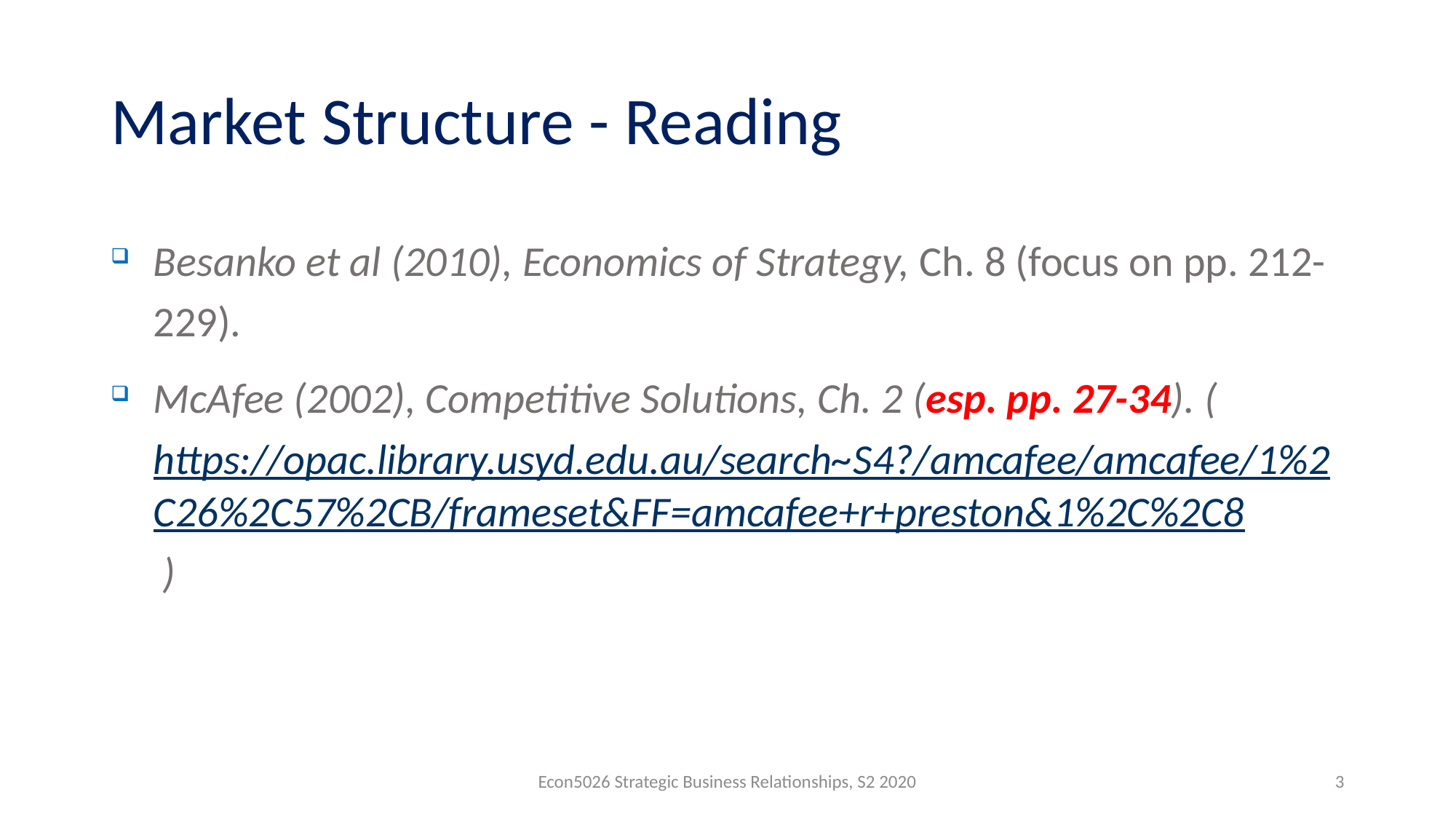

# Market Structure - Reading
Besanko et al (2010), Economics of Strategy, Ch. 8 (focus on pp. 212-229).
McAfee (2002), Competitive Solutions, Ch. 2 (esp. pp. 27-34). (https://opac.library.usyd.edu.au/search~S4?/amcafee/amcafee/1%2C26%2C57%2CB/frameset&FF=amcafee+r+preston&1%2C%2C8 )

Econ5026 Strategic Business Relationships, S2 2020
3